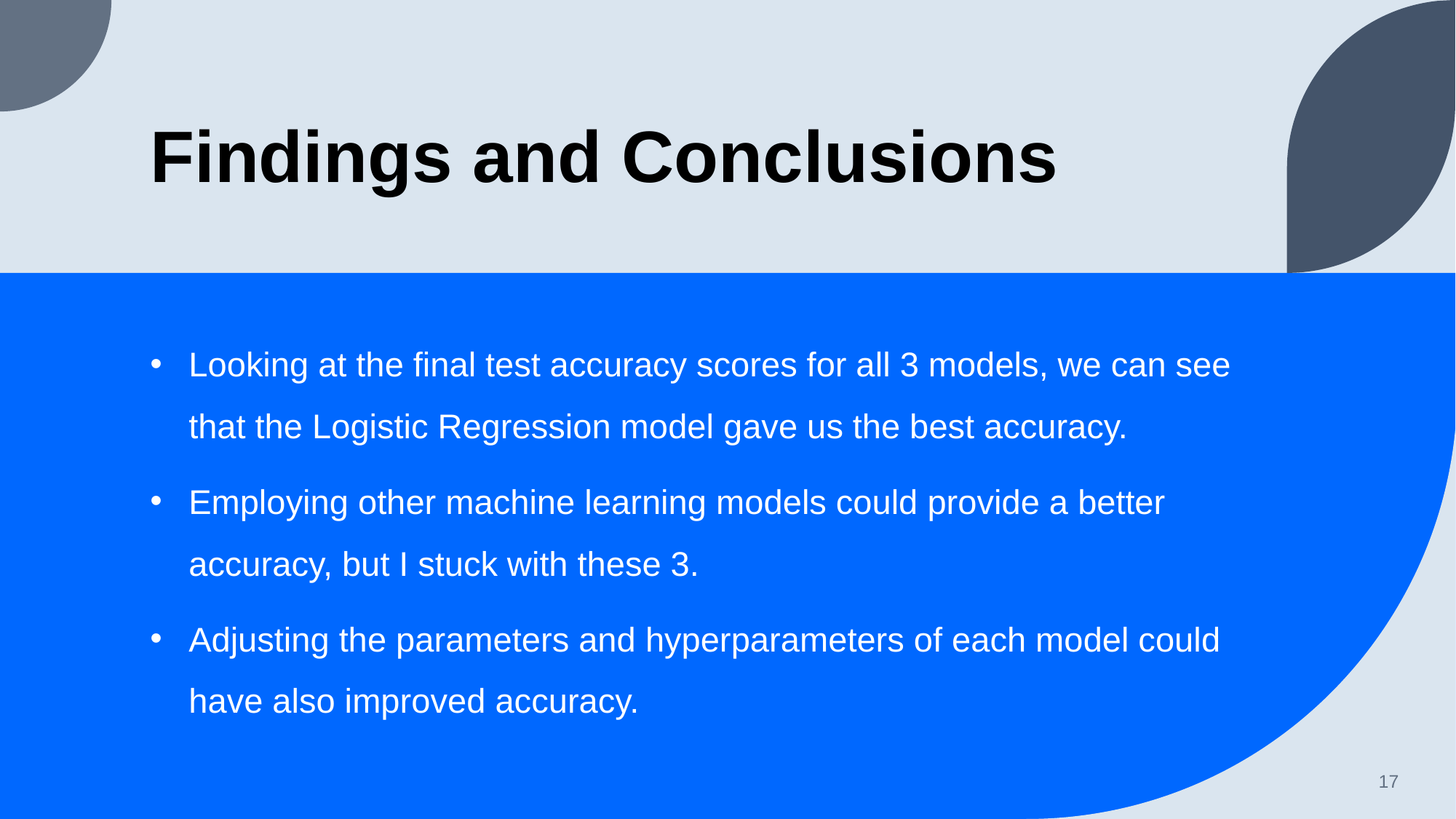

# Findings and Conclusions
Looking at the final test accuracy scores for all 3 models, we can see that the Logistic Regression model gave us the best accuracy.
Employing other machine learning models could provide a better accuracy, but I stuck with these 3.
Adjusting the parameters and hyperparameters of each model could have also improved accuracy.

17